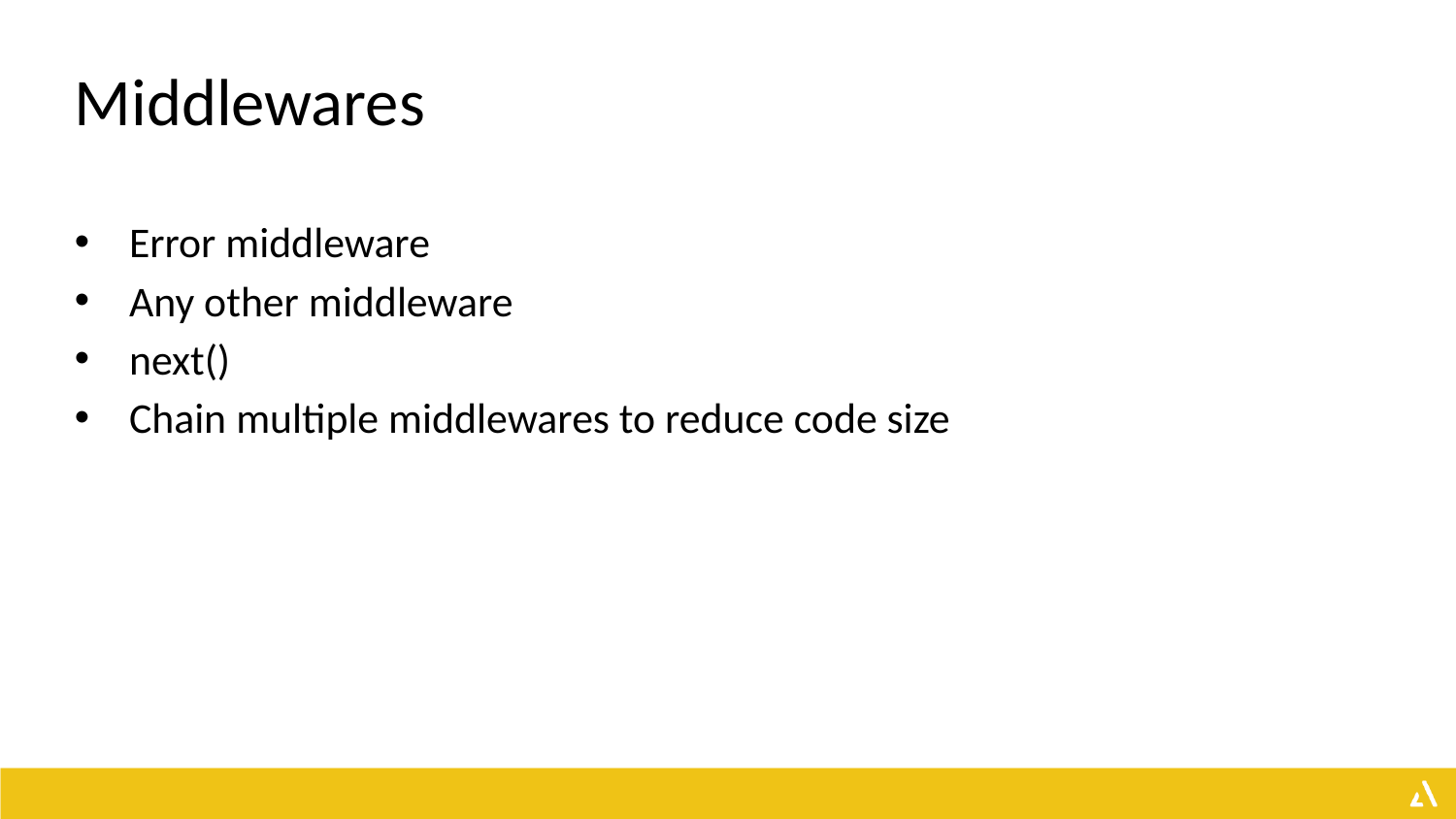

# Middlewares
Error middleware
Any other middleware
next()
Chain multiple middlewares to reduce code size